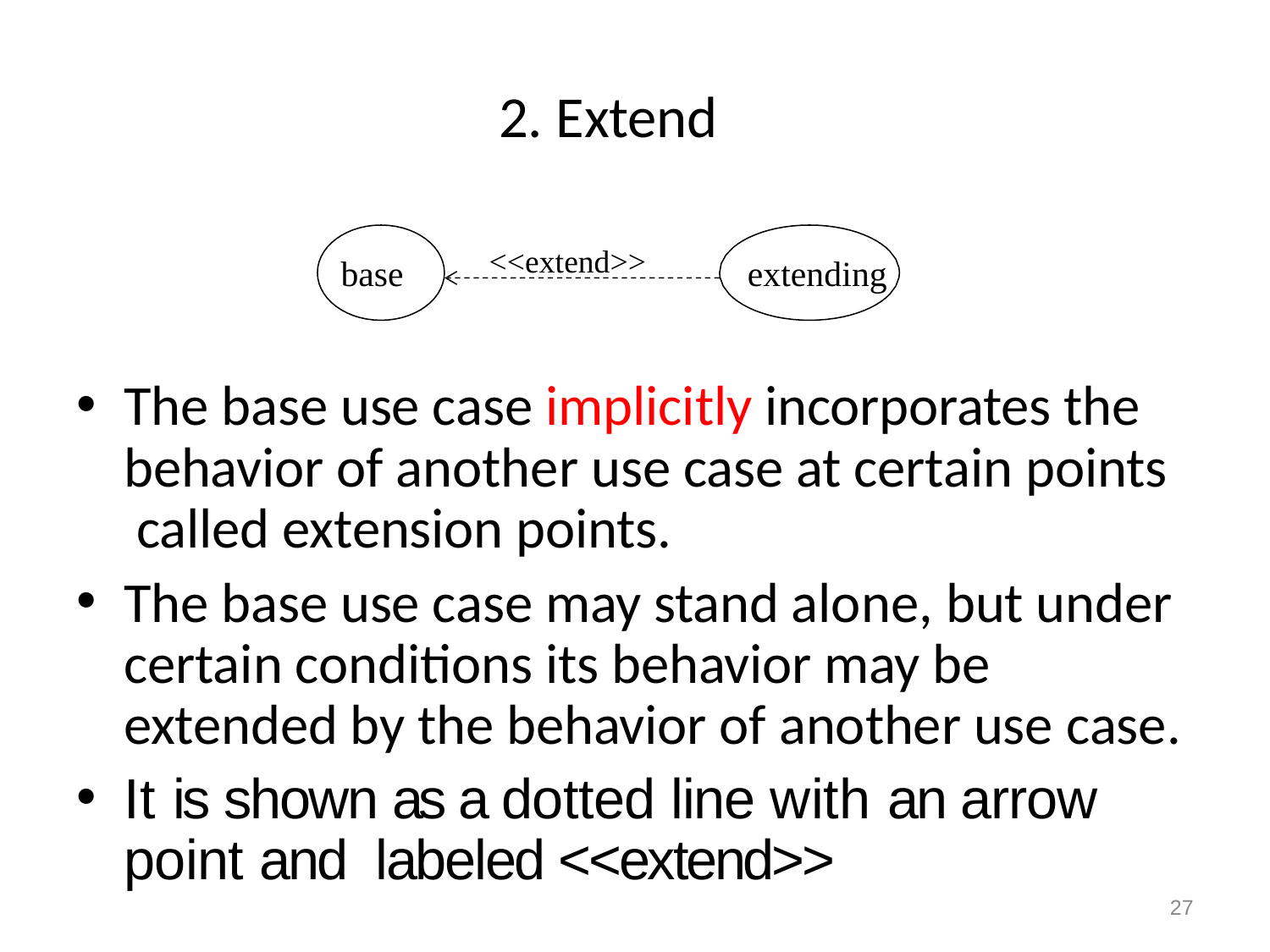

# 2. Extend

<<extend>>
base
extending

The base use case implicitly incorporates the  behavior of another use case at certain points  called extension points.
The base use case may stand alone, but under  certain conditions its behavior may be  extended by the behavior of another use case.
It is shown as a dotted line with an arrow point and  labeled <<extend>>

27